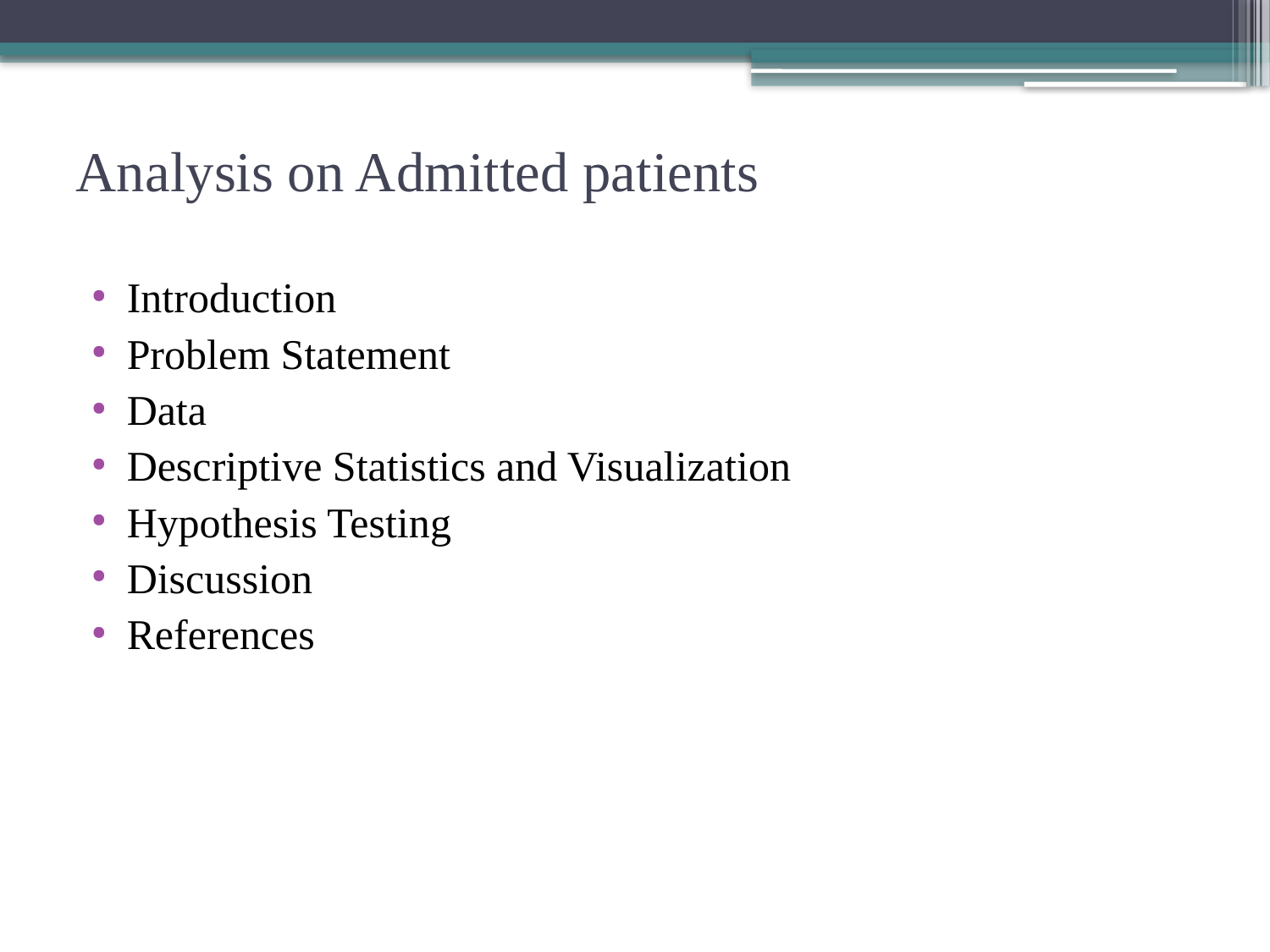

# Analysis on Admitted patients
Introduction
Problem Statement
Data
Descriptive Statistics and Visualization
Hypothesis Testing
Discussion
References